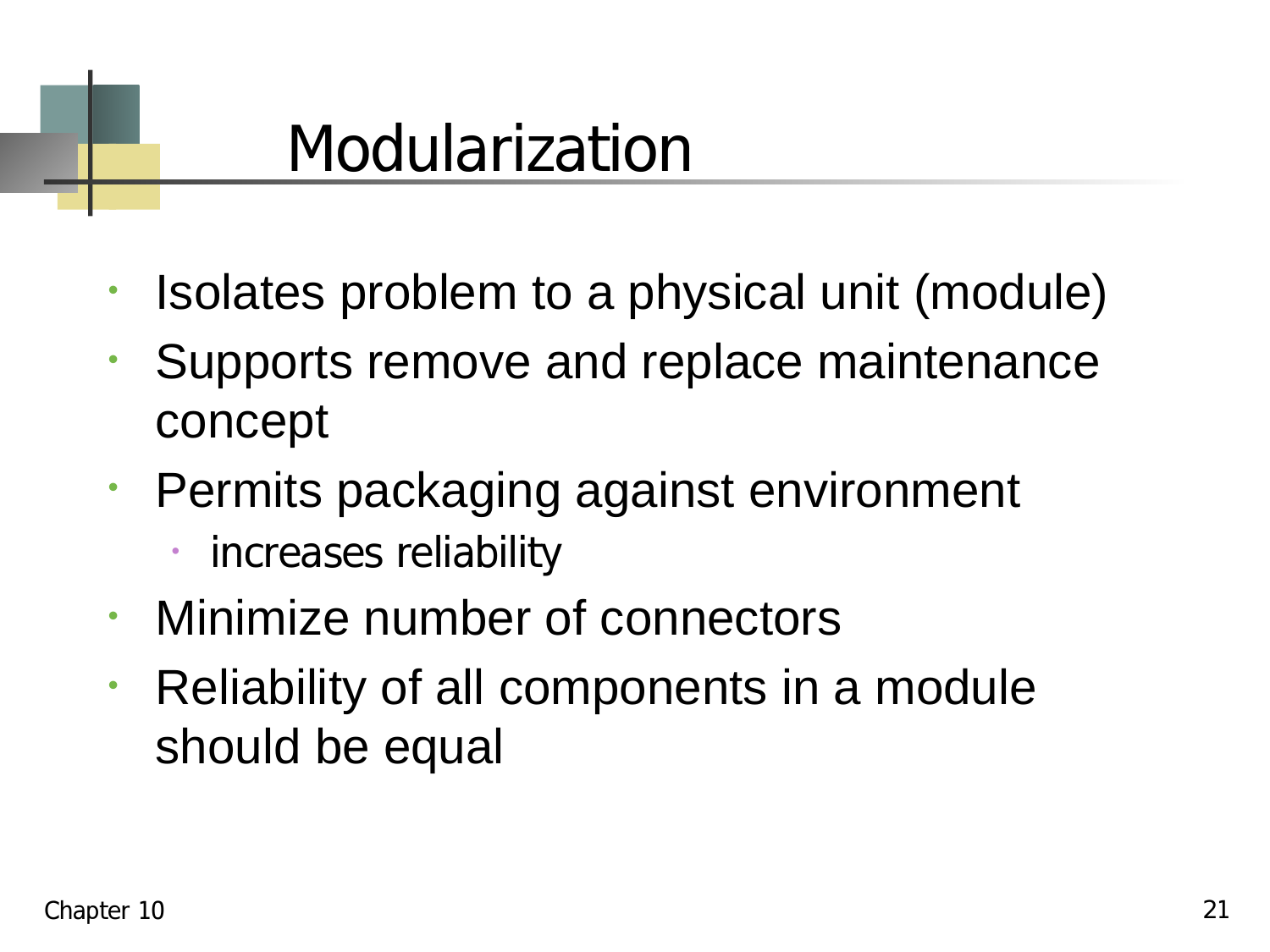

# Modularization
Isolates problem to a physical unit (module)
Supports remove and replace maintenance concept
Permits packaging against environment
increases reliability
Minimize number of connectors
Reliability of all components in a module should be equal
21
Chapter 10